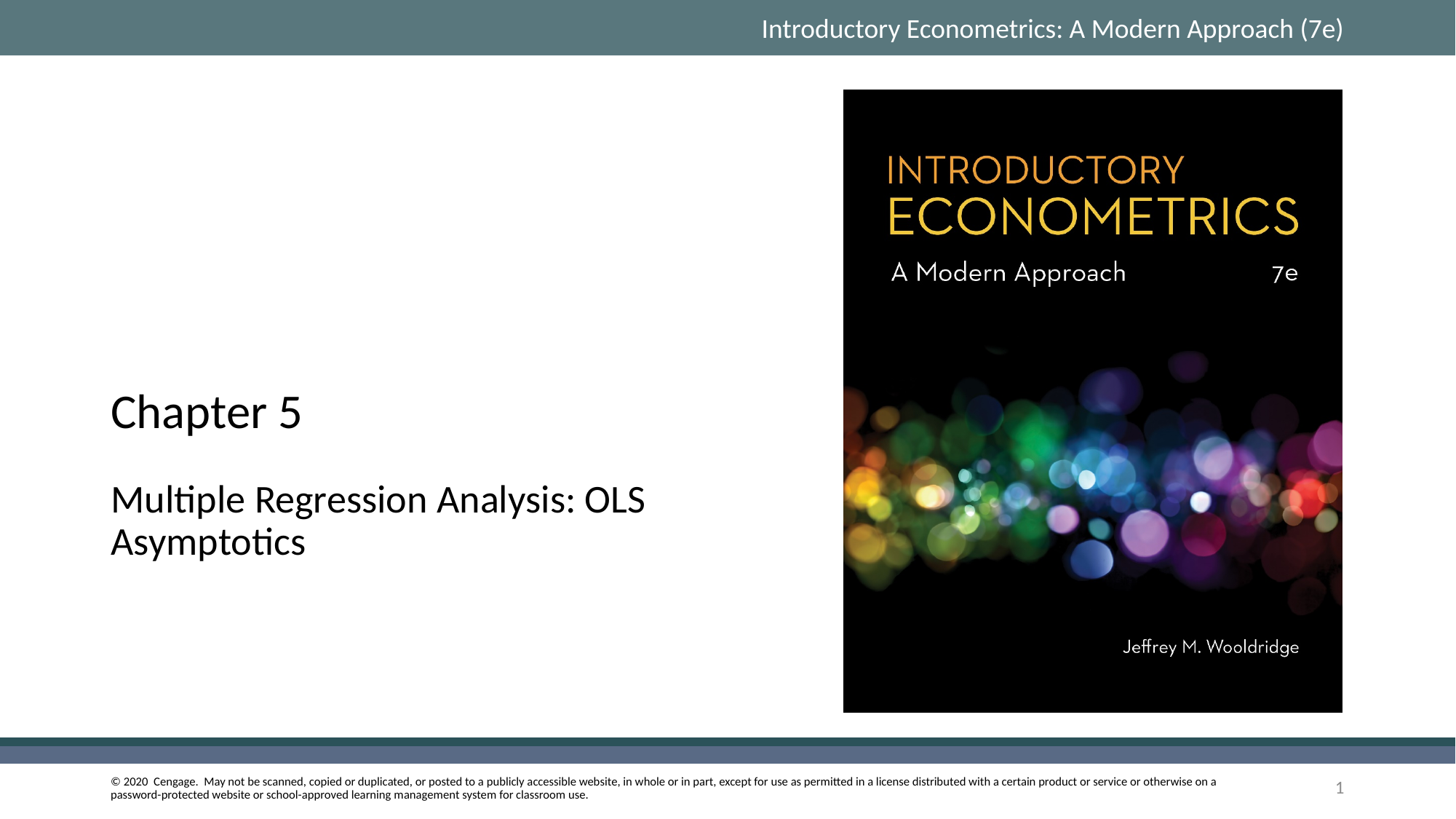

# Chapter 5
Multiple Regression Analysis: OLS Asymptotics
1